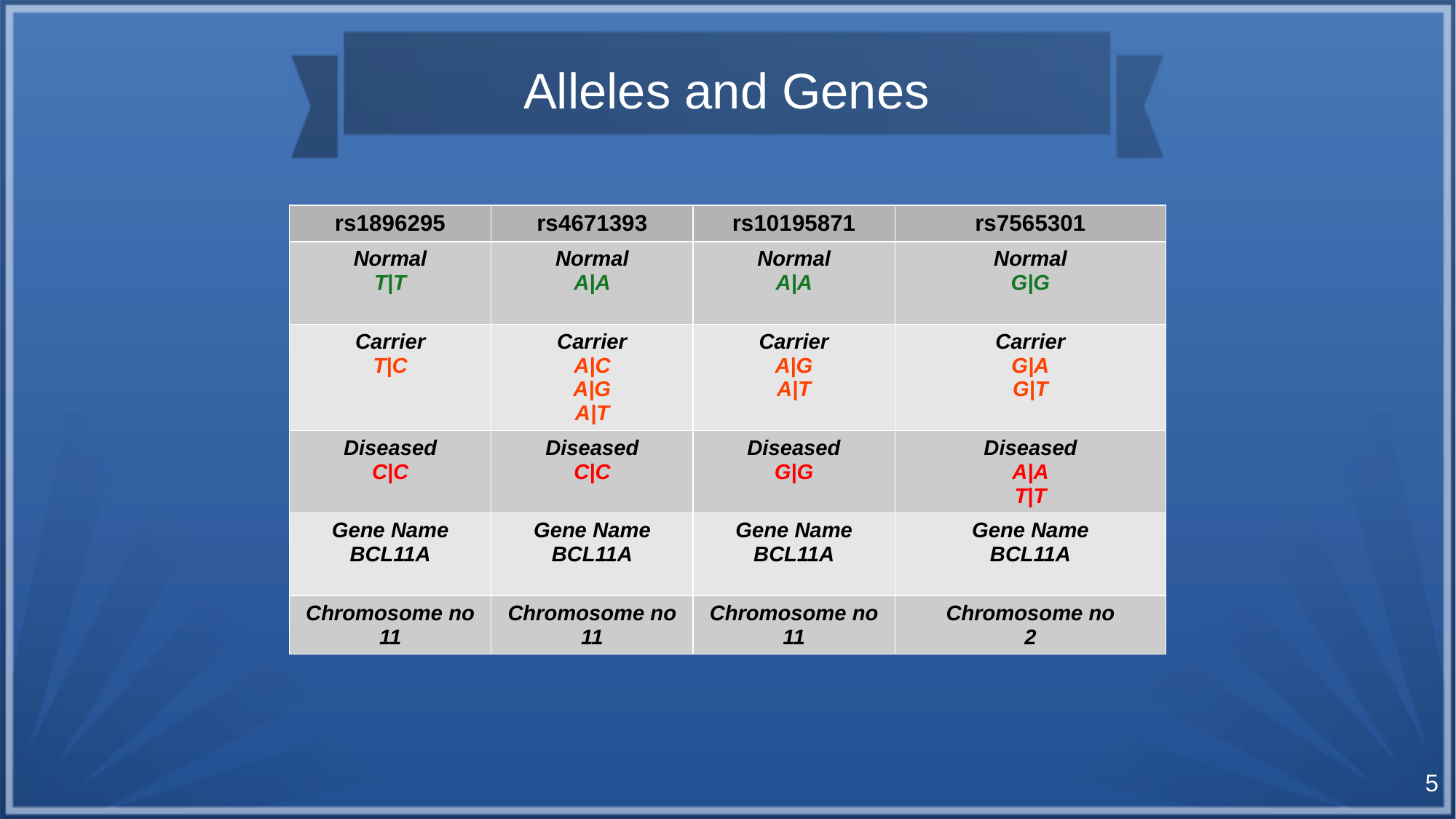

Alleles and Genes
| rs1896295 | rs4671393 | rs10195871 | rs7565301 |
| --- | --- | --- | --- |
| Normal T|T | Normal A|A | Normal A|A | Normal G|G |
| Carrier T|C | Carrier A|C A|G A|T | Carrier A|G A|T | Carrier G|A G|T |
| Diseased C|C | Diseased C|C | Diseased G|G | Diseased A|A T|T |
| Gene Name BCL11A | Gene Name BCL11A | Gene Name BCL11A | Gene Name BCL11A |
| Chromosome no 11 | Chromosome no 11 | Chromosome no 11 | Chromosome no 2 |
5